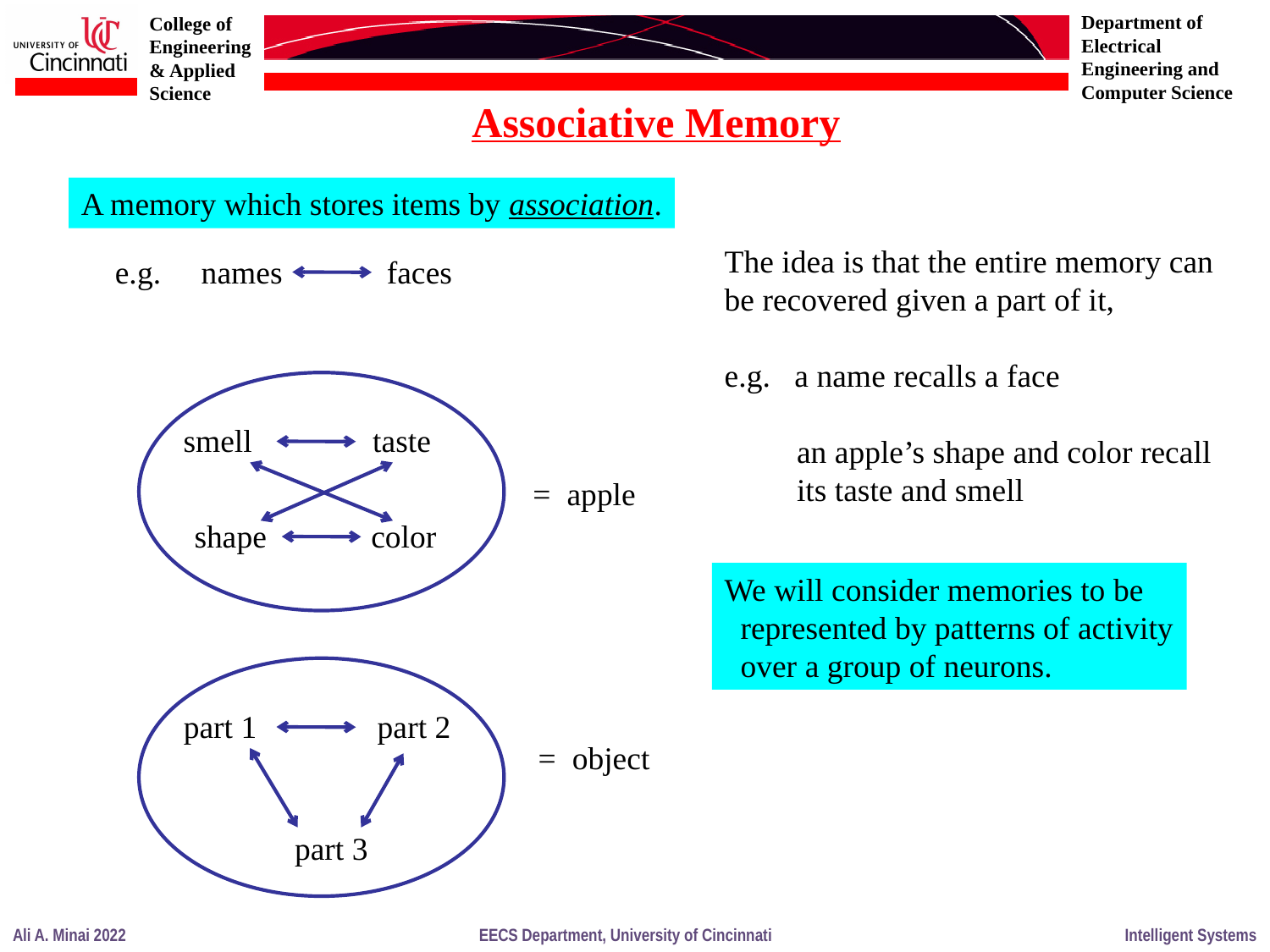

Associative Memory
A memory which stores items by association.
The idea is that the entire memory can
be recovered given a part of it,

e.g.   a name recalls a face

         an apple’s shape and color recall
         its taste and smell
e.g.     names             faces

smell               taste
=  apple
shape             color
We will consider memories to be
  represented by patterns of activity
  over a group of neurons.

part 1               part 2
=  object
part 3